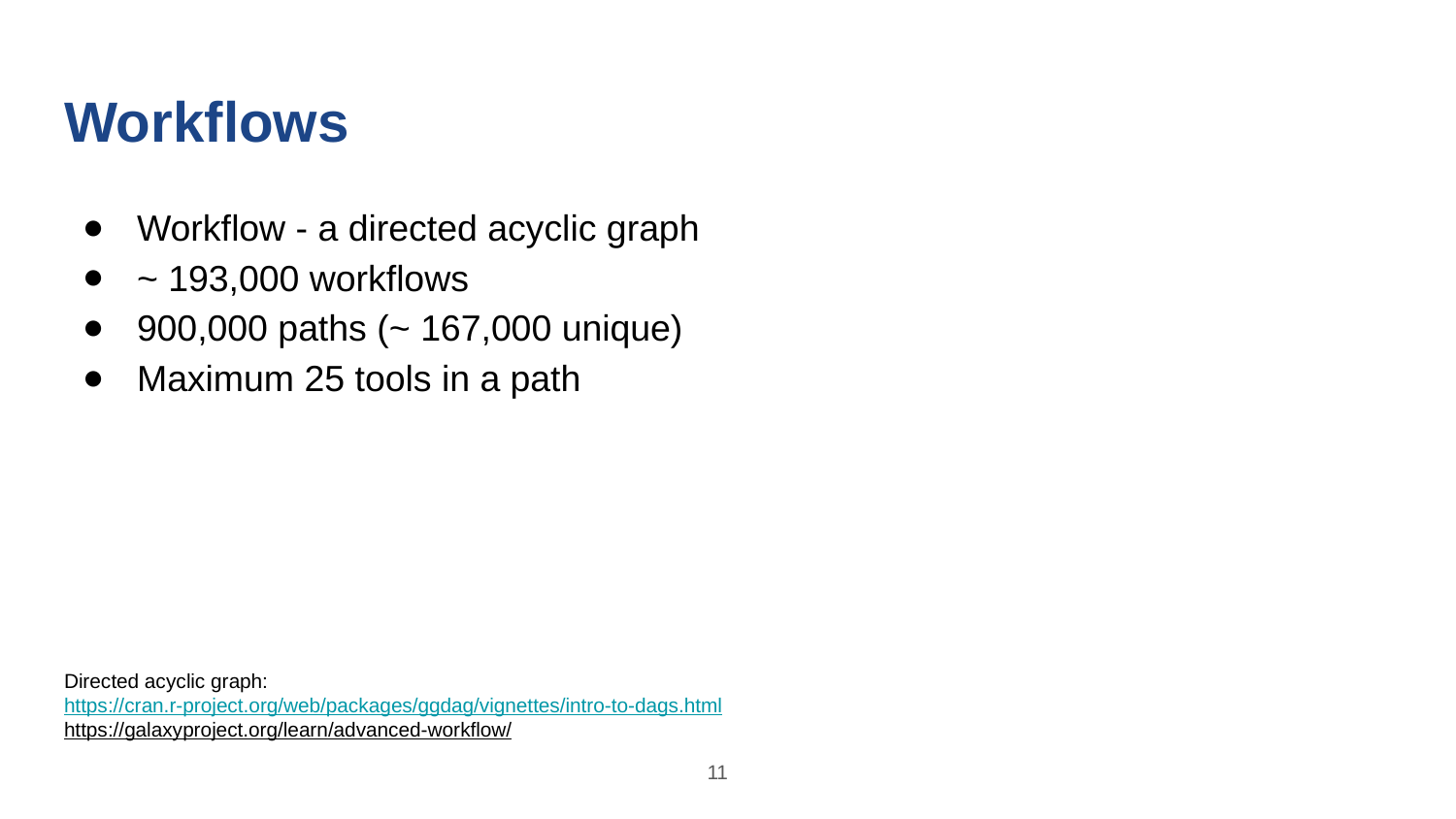

# Workflows
Workflow - a directed acyclic graph
~ 193,000 workflows
900,000 paths (~ 167,000 unique)
Maximum 25 tools in a path

Directed acyclic graph: https://cran.r-project.org/web/packages/ggdag/vignettes/intro-to-dags.html
https://galaxyproject.org/learn/advanced-workflow/

11